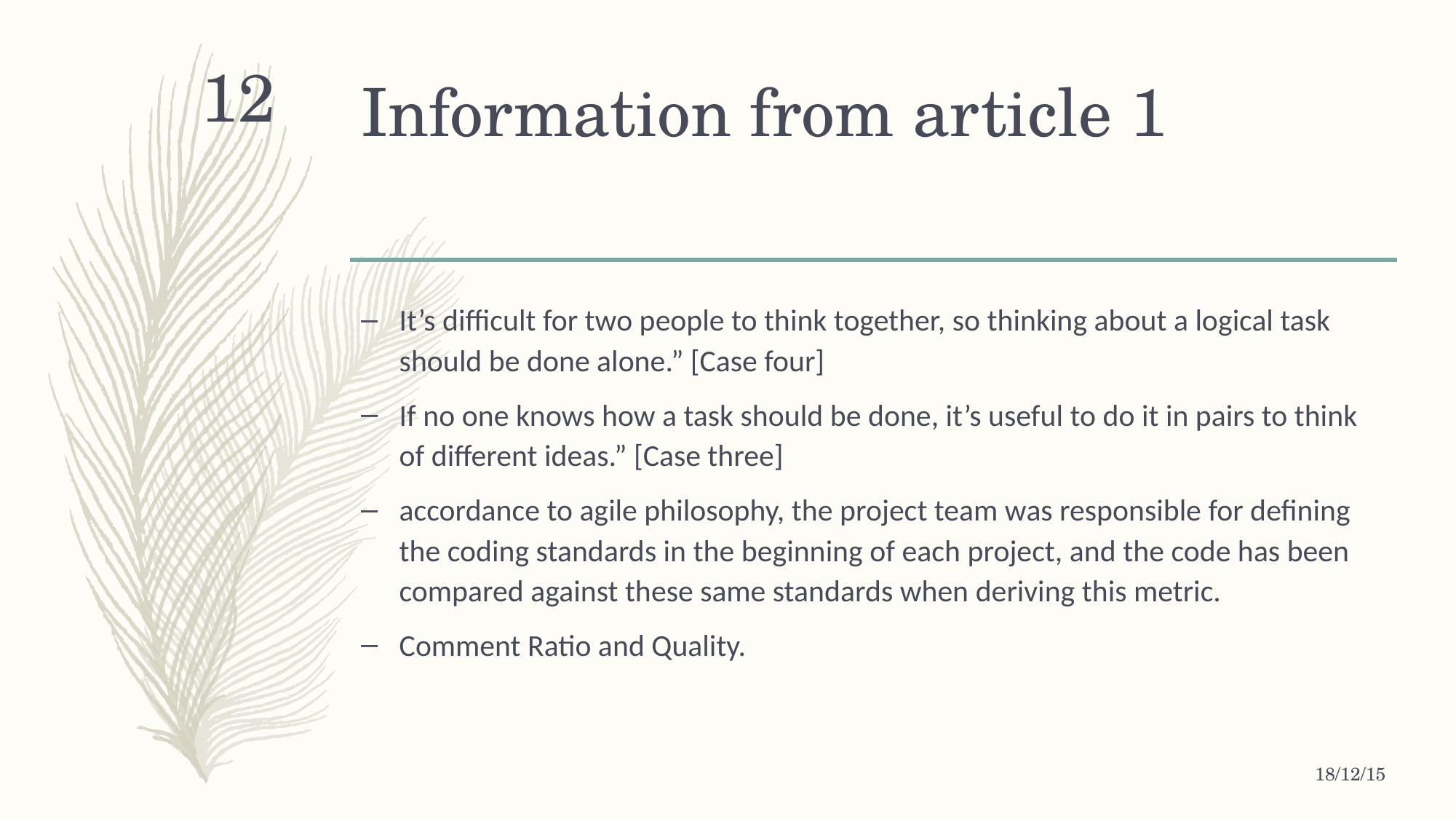

# Information from article 1
12
It’s difficult for two people to think together, so thinking about a logical task should be done alone.” [Case four]
If no one knows how a task should be done, it’s useful to do it in pairs to think of different ideas.” [Case three]
accordance to agile philosophy, the project team was responsible for defining the coding standards in the beginning of each project, and the code has been compared against these same standards when deriving this metric.
Comment Ratio and Quality.
18/12/15